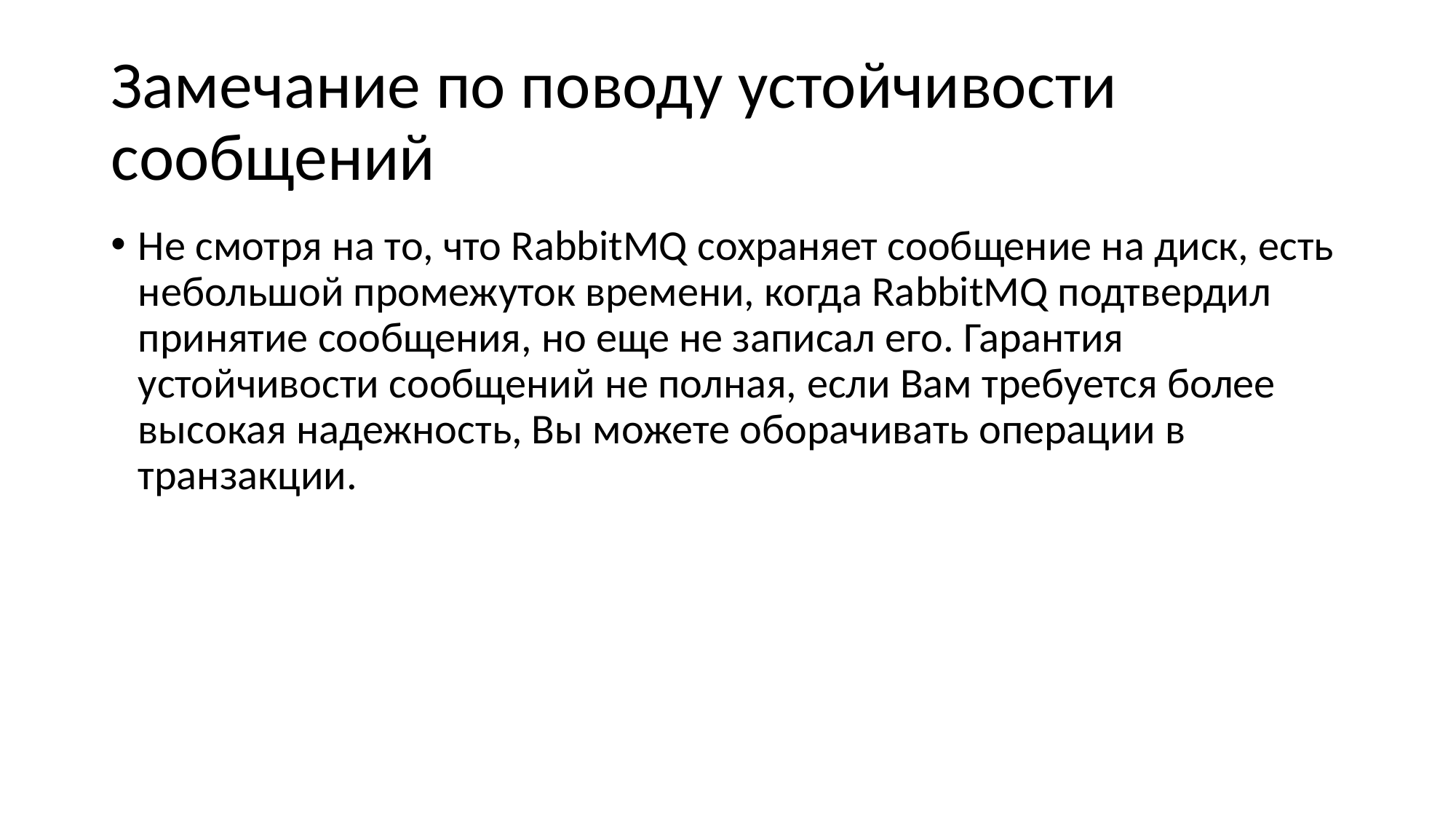

# Замечание по поводу устойчивости сообщений
Не смотря на то, что RabbitMQ сохраняет сообщение на диск, есть небольшой промежуток времени, когда RabbitMQ подтвердил принятие сообщения, но еще не записал его. Гарантия устойчивости сообщений не полная, если Вам требуется более высокая надежность, Вы можете оборачивать операции в транзакции.